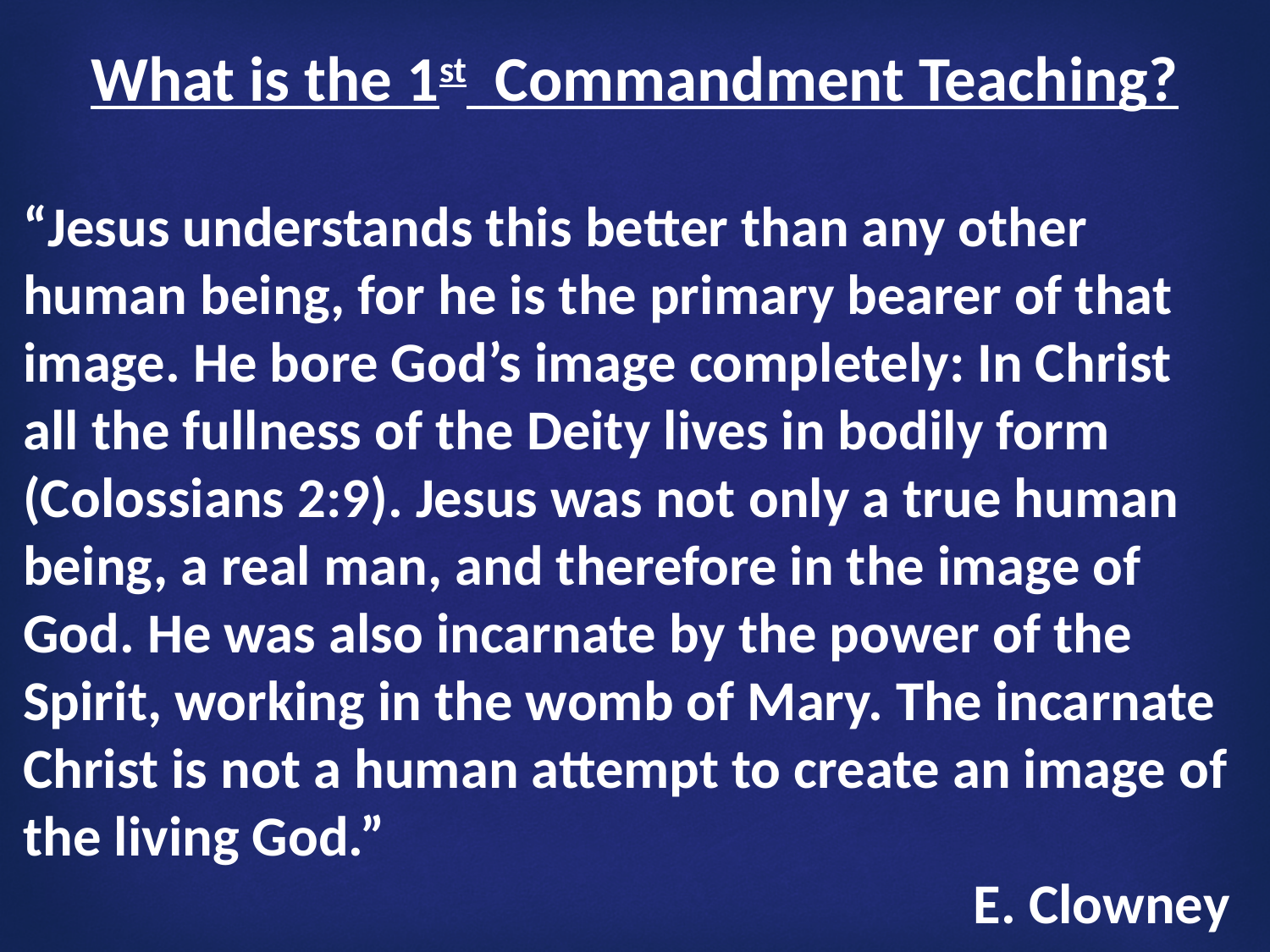

What is the 1st  Commandment Teaching?

“Jesus understands this better than any other human being, for he is the primary bearer of that image. He bore God’s image completely: In Christ all the fullness of the Deity lives in bodily form (Colossians 2:9). Jesus was not only a true human being, a real man, and therefore in the image of God. He was also incarnate by the power of the Spirit, working in the womb of Mary. The incarnate Christ is not a human attempt to create an image of the living God.”
 E. Clowney